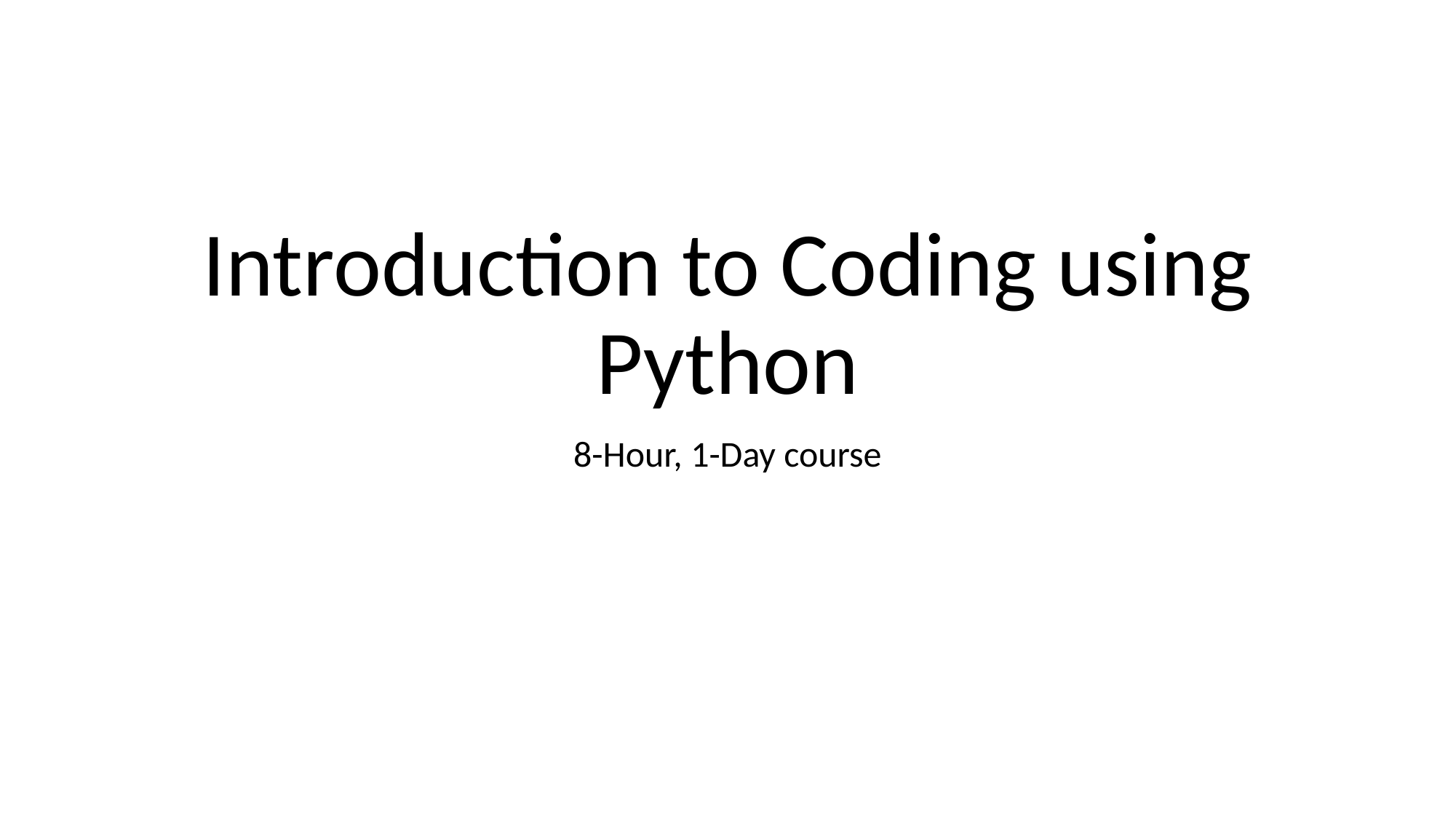

# Introduction to Coding using Python
8-Hour, 1-Day course